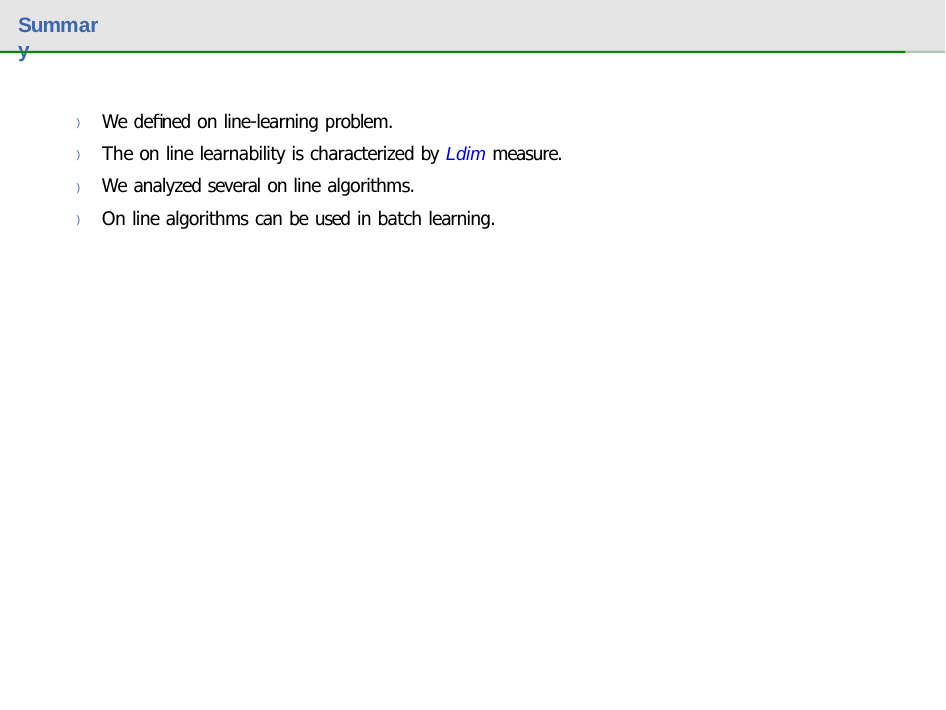

Summary

) We defined on line-learning problem.
) The on line learnability is characterized by Ldim measure.
) We analyzed several on line algorithms.
) On line algorithms can be used in batch learning.